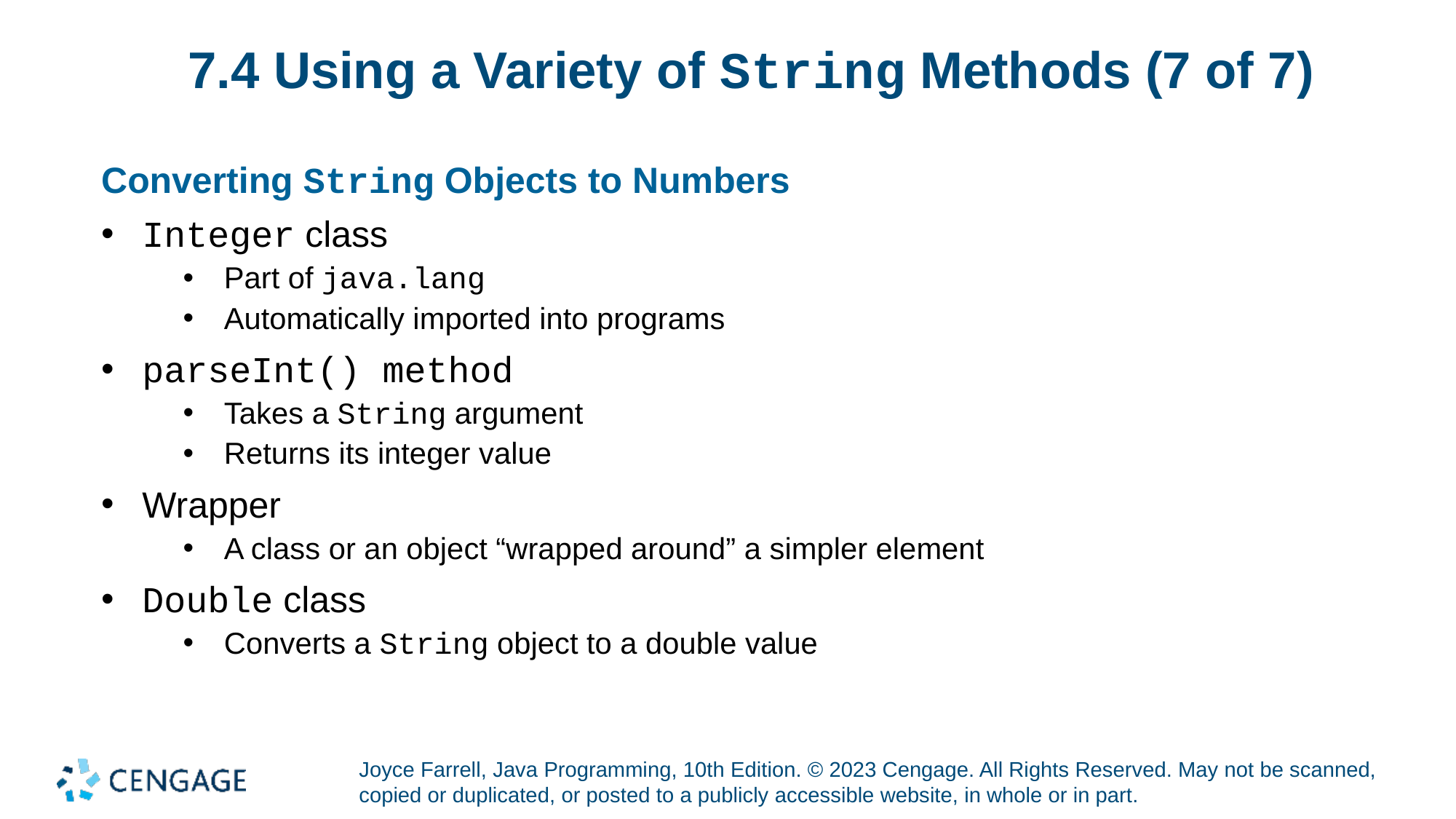

# 7.4 Using a Variety of String Methods (7 of 7)
Converting String Objects to Numbers
Integer class
Part of java.lang
Automatically imported into programs
parseInt() method
Takes a String argument
Returns its integer value
Wrapper
A class or an object “wrapped around” a simpler element
Double class
Converts a String object to a double value